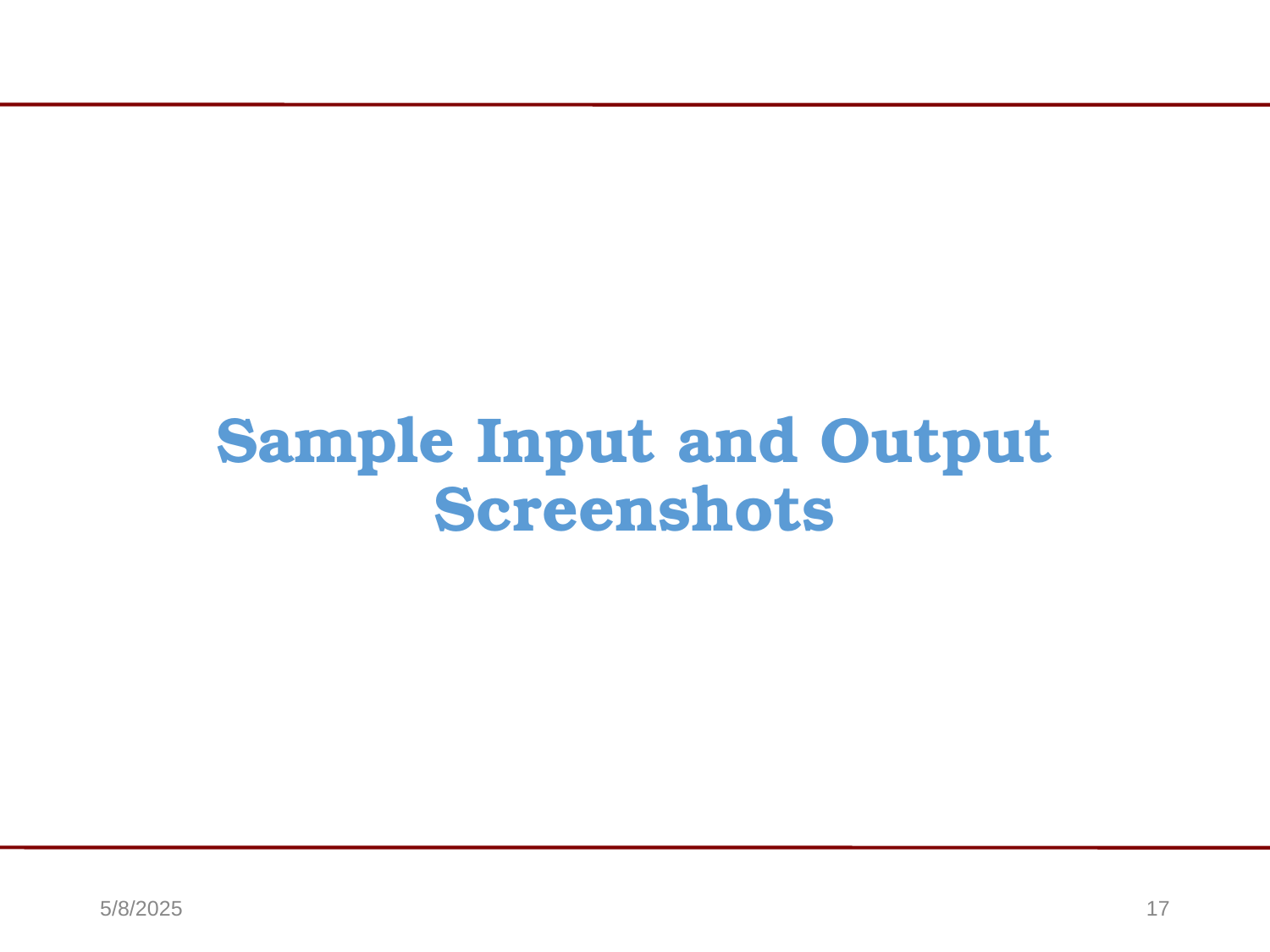

# Sample Input and Output Screenshots
5/8/2025
17